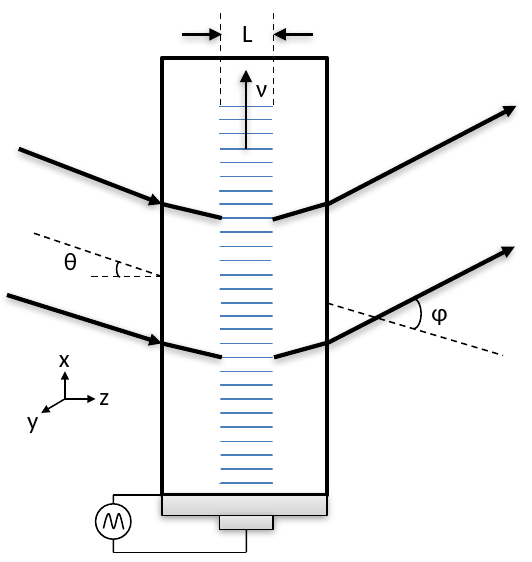

L

ν
θ

φ

x
z
y